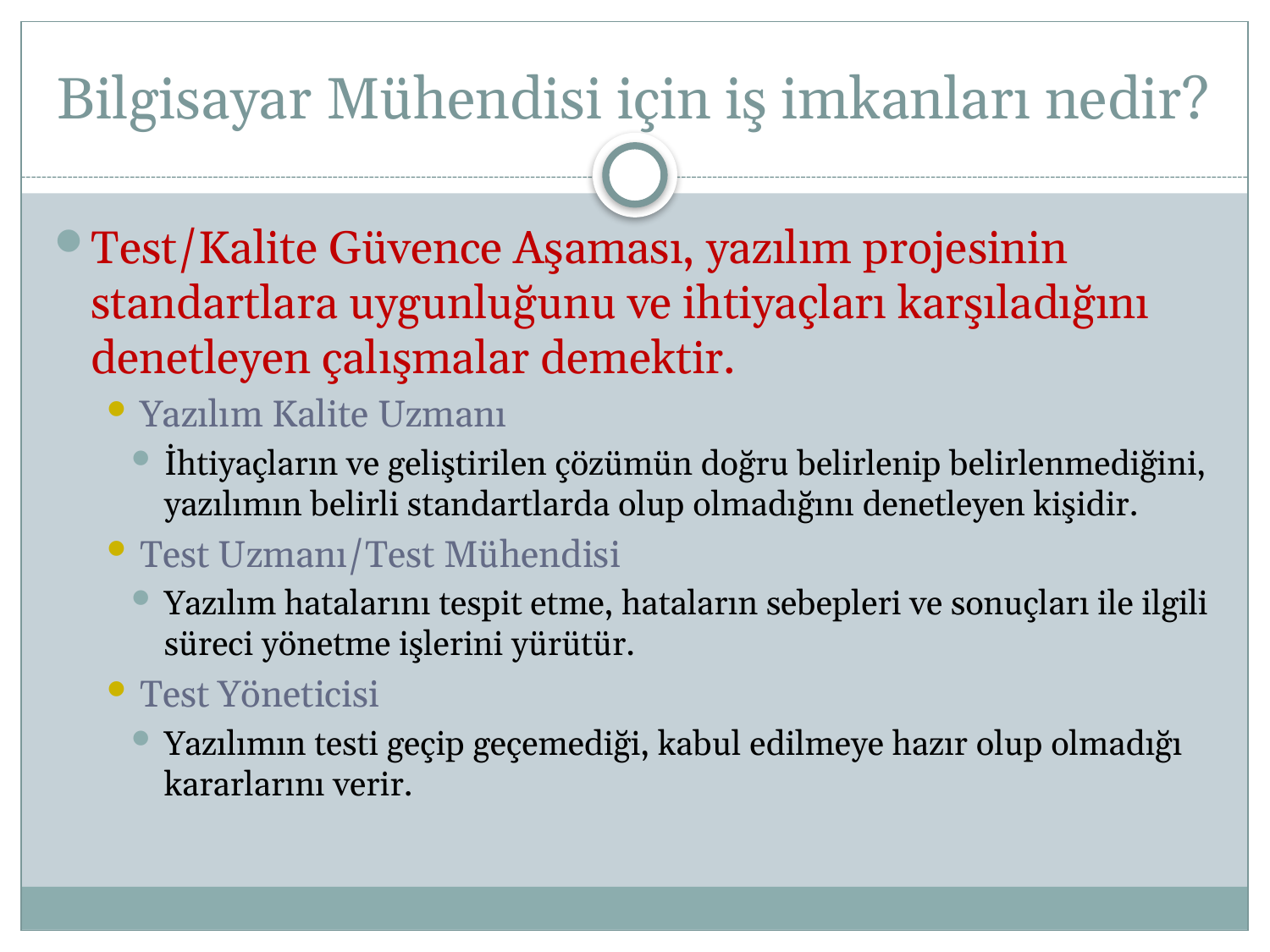

# Bilgisayar Mühendisi için iş imkanları nedir?
Test/Kalite Güvence Aşaması, yazılım projesinin standartlara uygunluğunu ve ihtiyaçları karşıladığını denetleyen çalışmalar demektir.
Yazılım Kalite Uzmanı
İhtiyaçların ve geliştirilen çözümün doğru belirlenip belirlenmediğini, yazılımın belirli standartlarda olup olmadığını denetleyen kişidir.
Test Uzmanı/Test Mühendisi
Yazılım hatalarını tespit etme, hataların sebepleri ve sonuçları ile ilgili süreci yönetme işlerini yürütür.
Test Yöneticisi
Yazılımın testi geçip geçemediği, kabul edilmeye hazır olup olmadığı kararlarını verir.